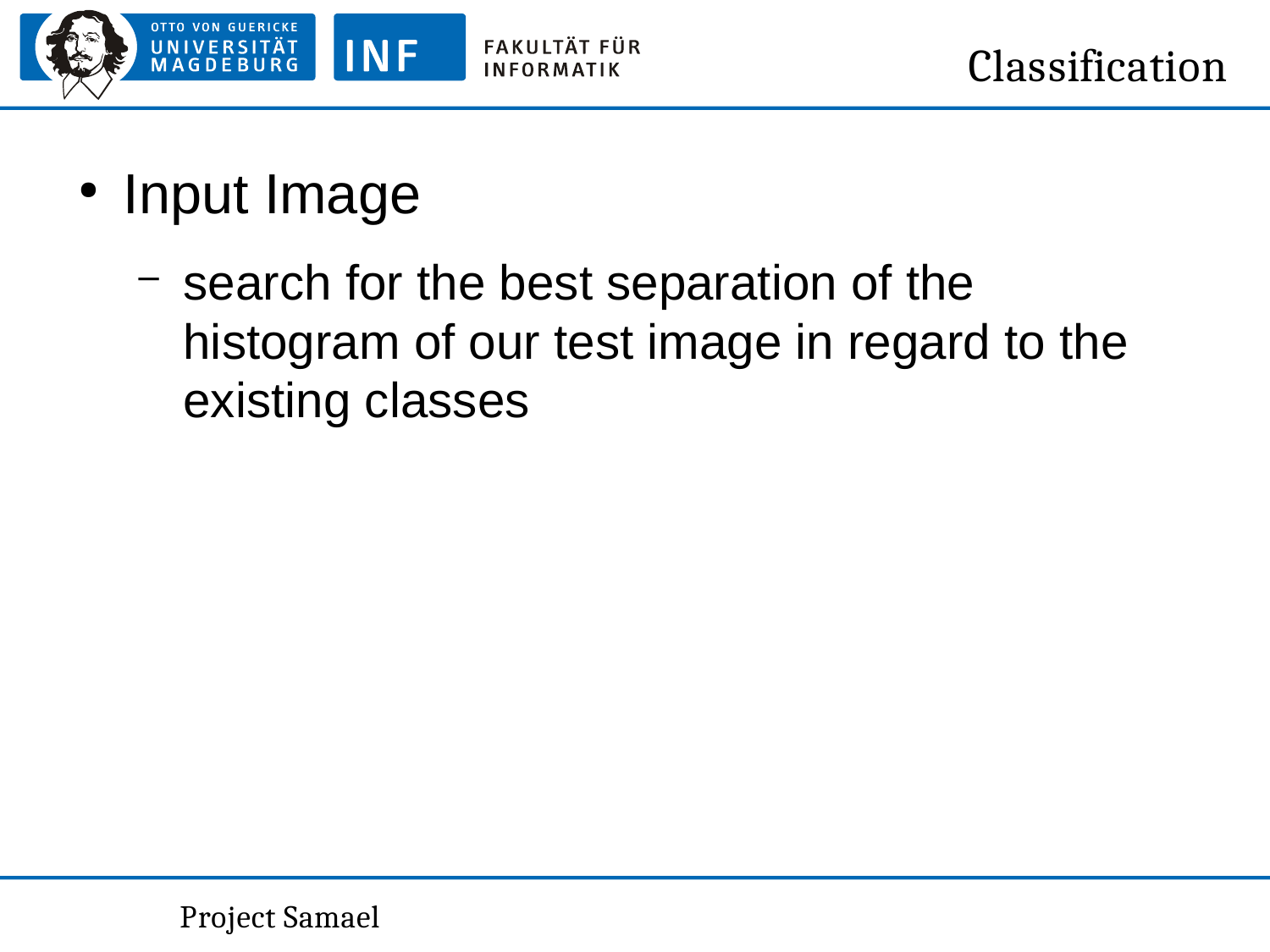

Classification

Input Image
search for the best separation of the histogram of our test image in regard to the existing classes
Project Samael